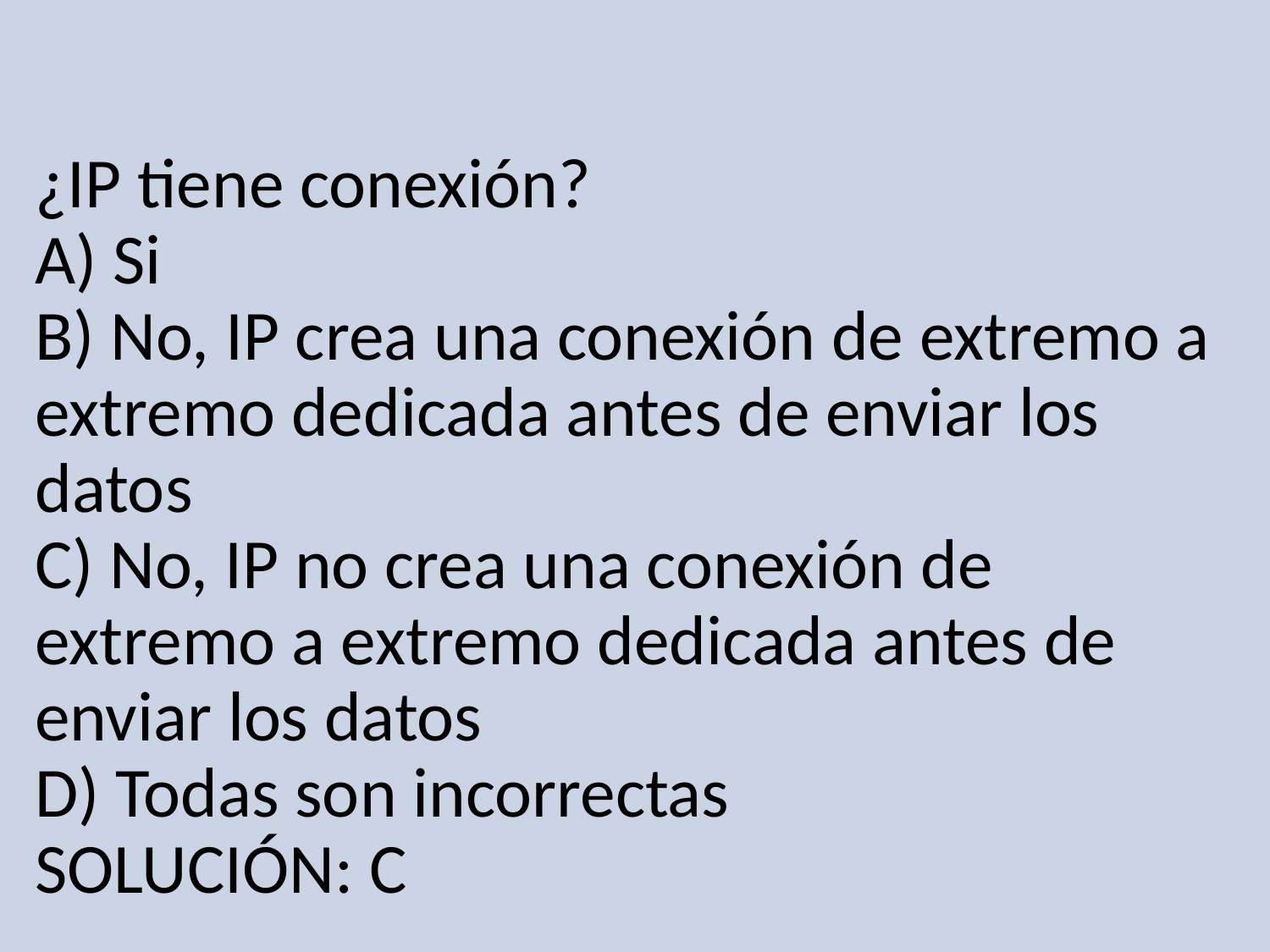

# ¿IP tiene conexión? A) Si B) No, IP crea una conexión de extremo a extremo dedicada antes de enviar los datos C) No, IP no crea una conexión de extremo a extremo dedicada antes de enviar los datos D) Todas son incorrectas SOLUCIÓN: C